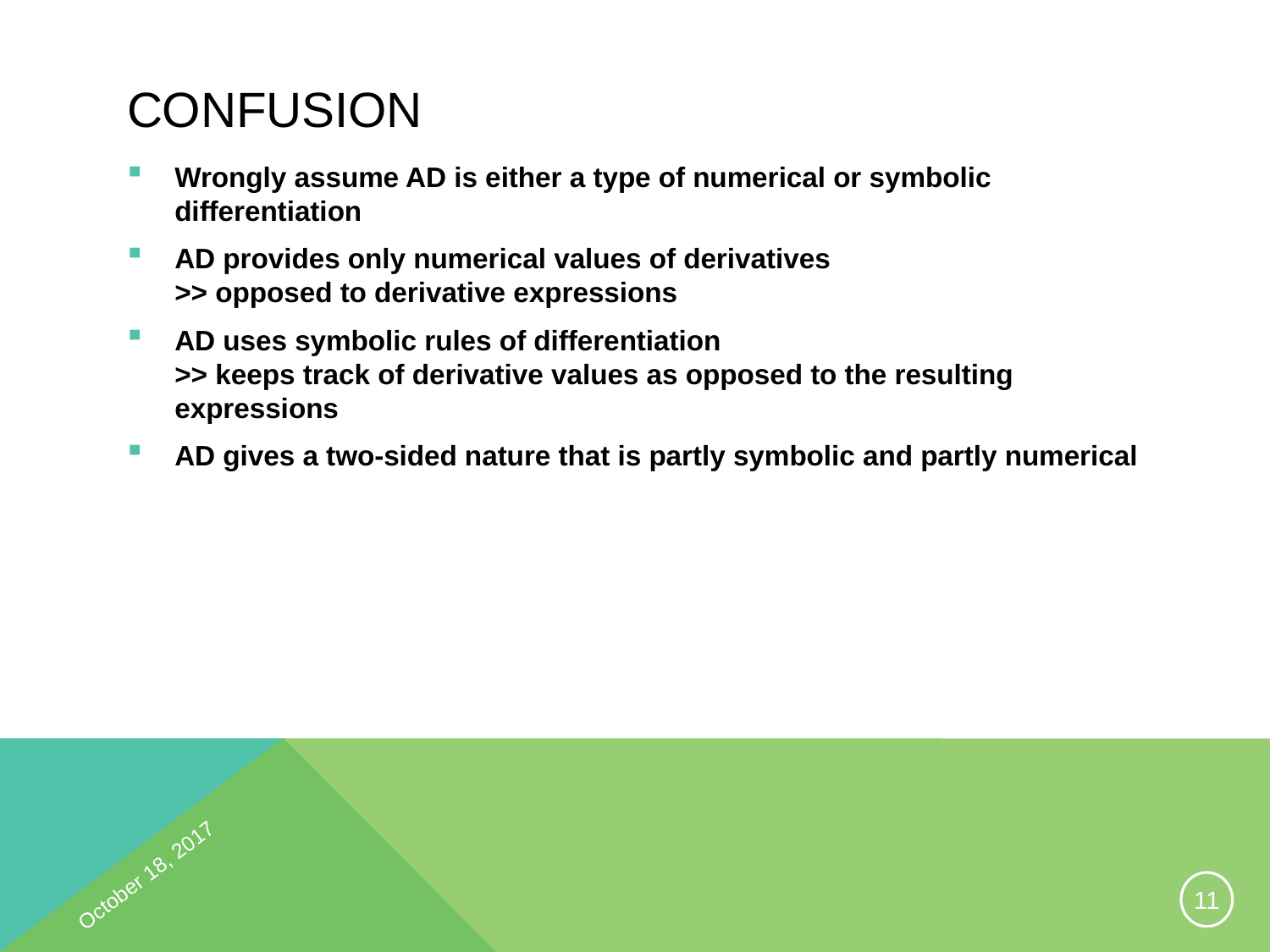

# Confusion
Wrongly assume AD is either a type of numerical or symbolic differentiation
AD provides only numerical values of derivatives
>> opposed to derivative expressions
AD uses symbolic rules of differentiation
>> keeps track of derivative values as opposed to the resulting expressions
AD gives a two-sided nature that is partly symbolic and partly numerical
October 18, 2017
11